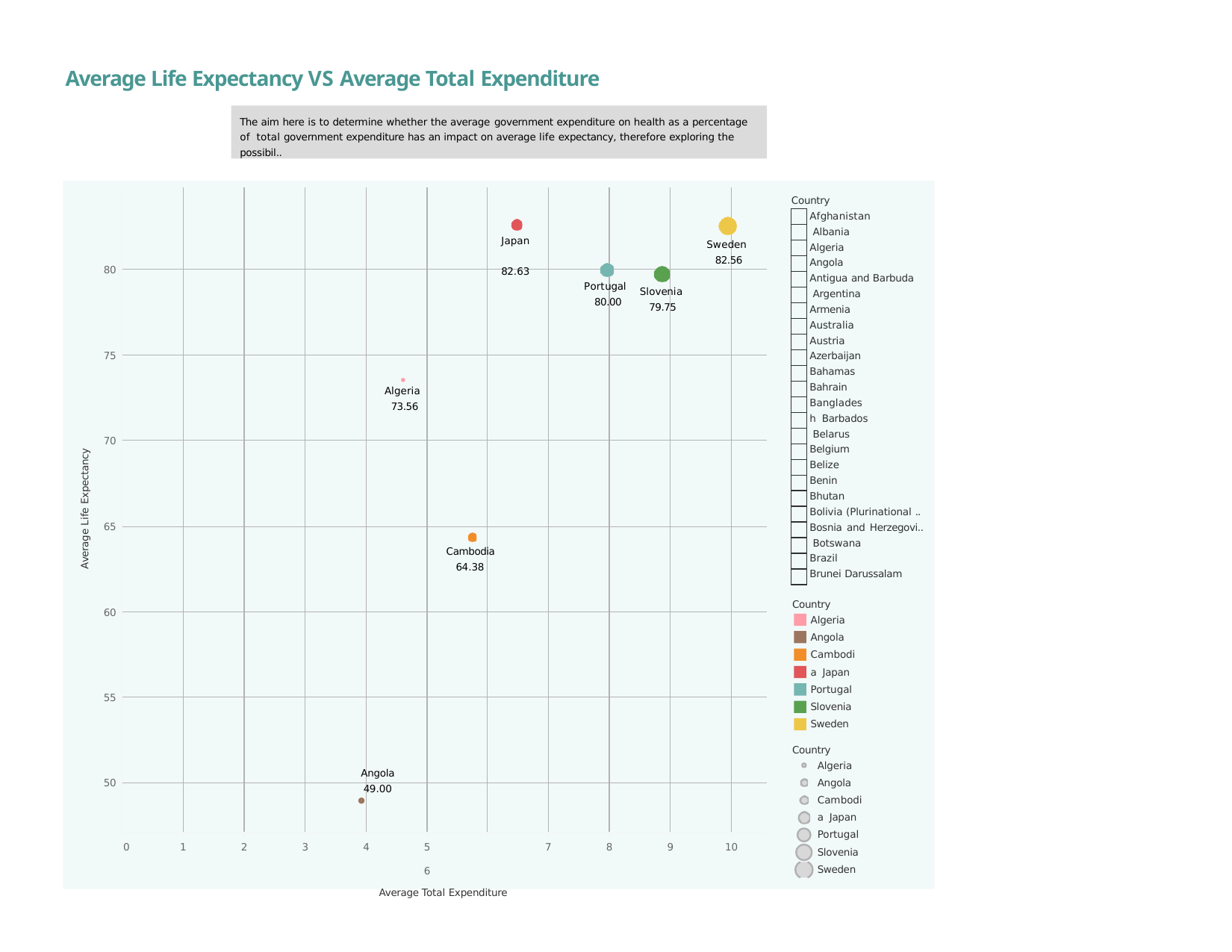

Average Life Expectancy VS Average Total Expenditure
The aim here is to determine whether the average government expenditure on health as a percentage of  total government expenditure has an impact on average life expectancy, therefore exploring the possibil..

Country
Afghanistan  Albania  Algeria  Angola
Antigua and Barbuda  Argentina
Armenia  Australia  Austria  Azerbaijan  Bahamas  Bahrain  Bangladesh  Barbados  Belarus  Belgium  Belize  Benin  Bhutan
Bolivia (Plurinational ..  Bosnia and Herzegovi..  Botswana
Brazil
Brunei Darussalam
|  |
| --- |
|  |
|  |
|  |
|  |
|  |
|  |
|  |
|  |
|  |
|  |
|  |
|  |
|  |
|  |
|  |
|  |
|  |
|  |
|  |
|  |
|  |
|  |
|  |
Japan  82.63
Sweden  82.56

80

Portugal  80.00
Slovenia  79.75
75
Algeria  73.56
70
Average Life Expectancy
65
Cambodia
64.38
Country
Algeria
Angola  Cambodia  Japan  Portugal  Slovenia  Sweden
60
55
Country
Algeria
Angola  Cambodia  Japan  Portugal  Slovenia  Sweden

Angola
50
49.00
0
1
2
3
4
5	6

Average Total Expenditure
7
8
9
10